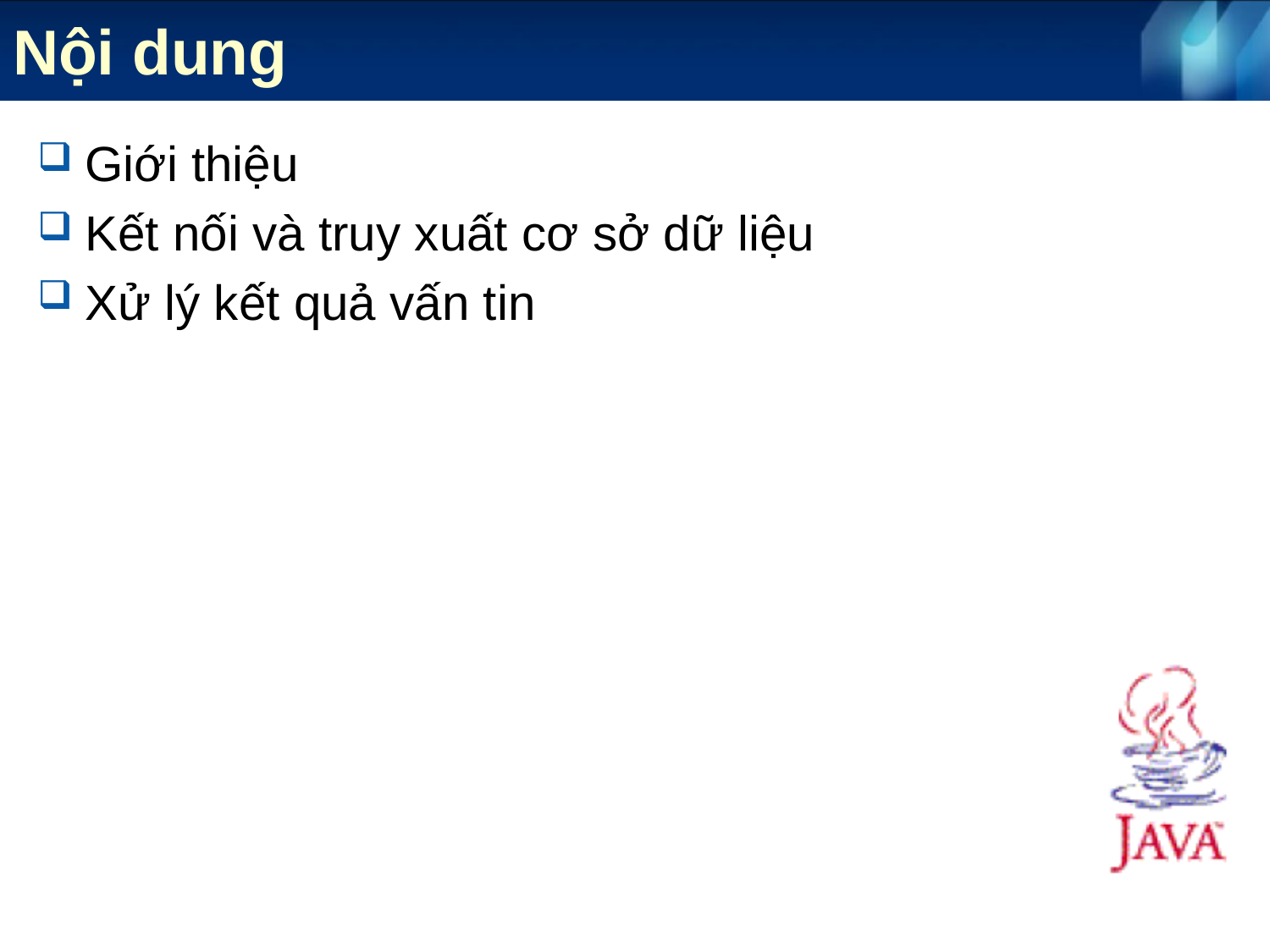

# Nội dung
Giới thiệu
Kết nối và truy xuất cơ sở dữ liệu
Xử lý kết quả vấn tin
2